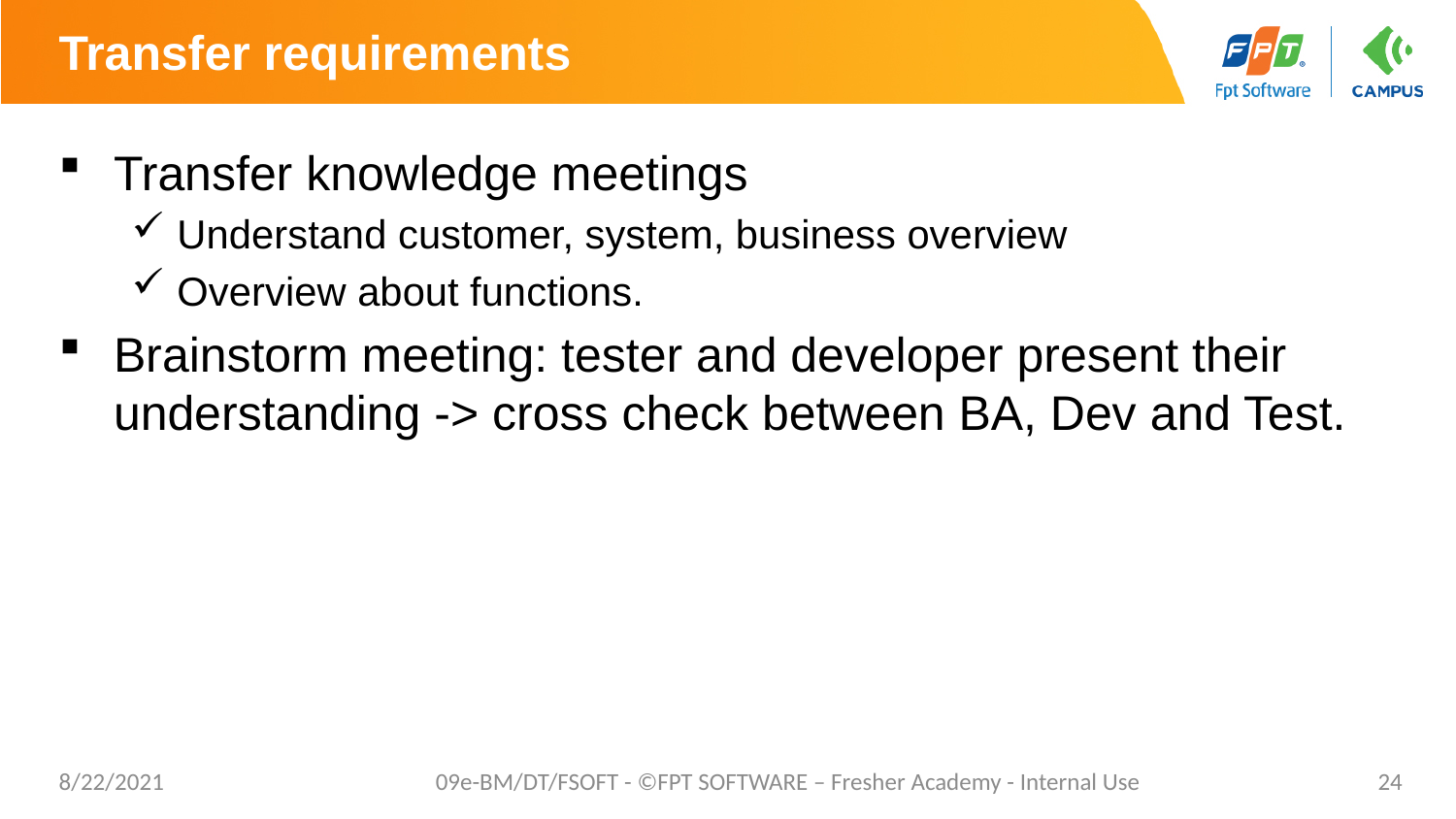

# Transfer requirements
Transfer knowledge meetings
Understand customer, system, business overview
Overview about functions.
Brainstorm meeting: tester and developer present their understanding -> cross check between BA, Dev and Test.
8/22/2021
09e-BM/DT/FSOFT - ©FPT SOFTWARE – Fresher Academy - Internal Use
24